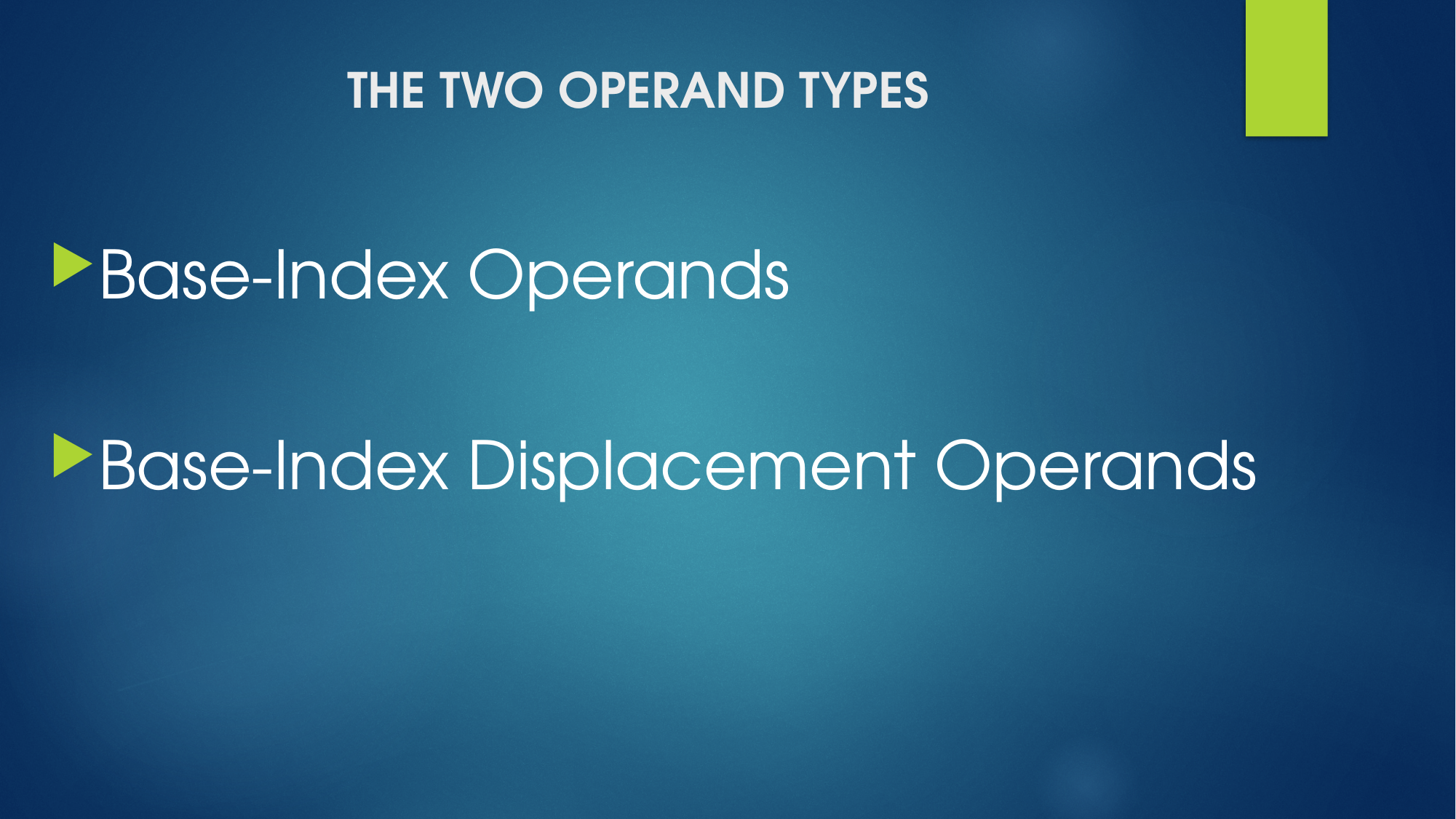

# THE TWO OPERAND TYPES
Base-Index Operands

Base-Index Displacement Operands